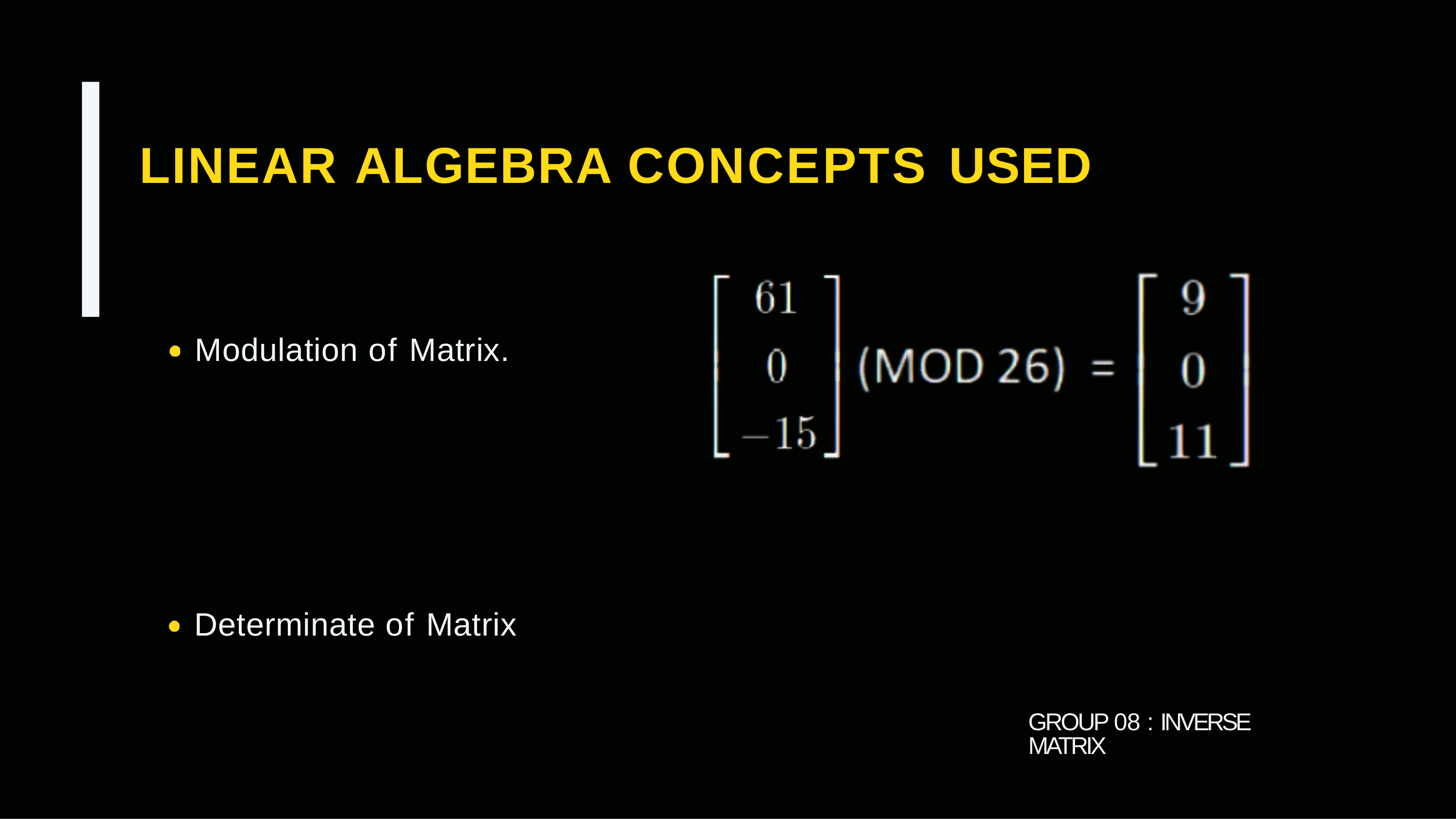

# LINEAR ALGEBRA CONCEPTS USED

Modulation of Matrix.

Determinate of Matrix

GROUP 08 : INVERSE MATRIX